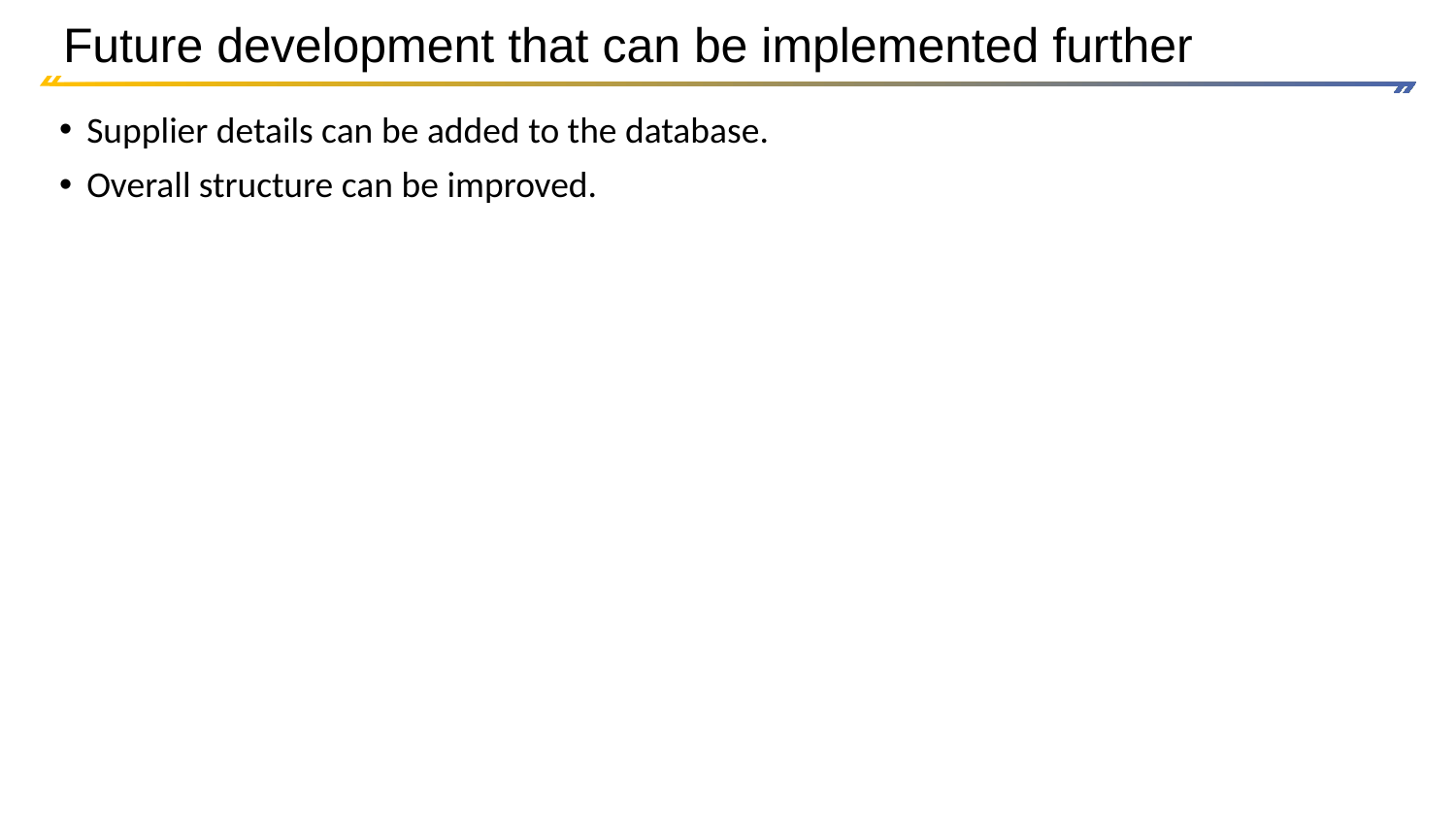

# Future development that can be implemented further
Supplier details can be added to the database.
Overall structure can be improved.